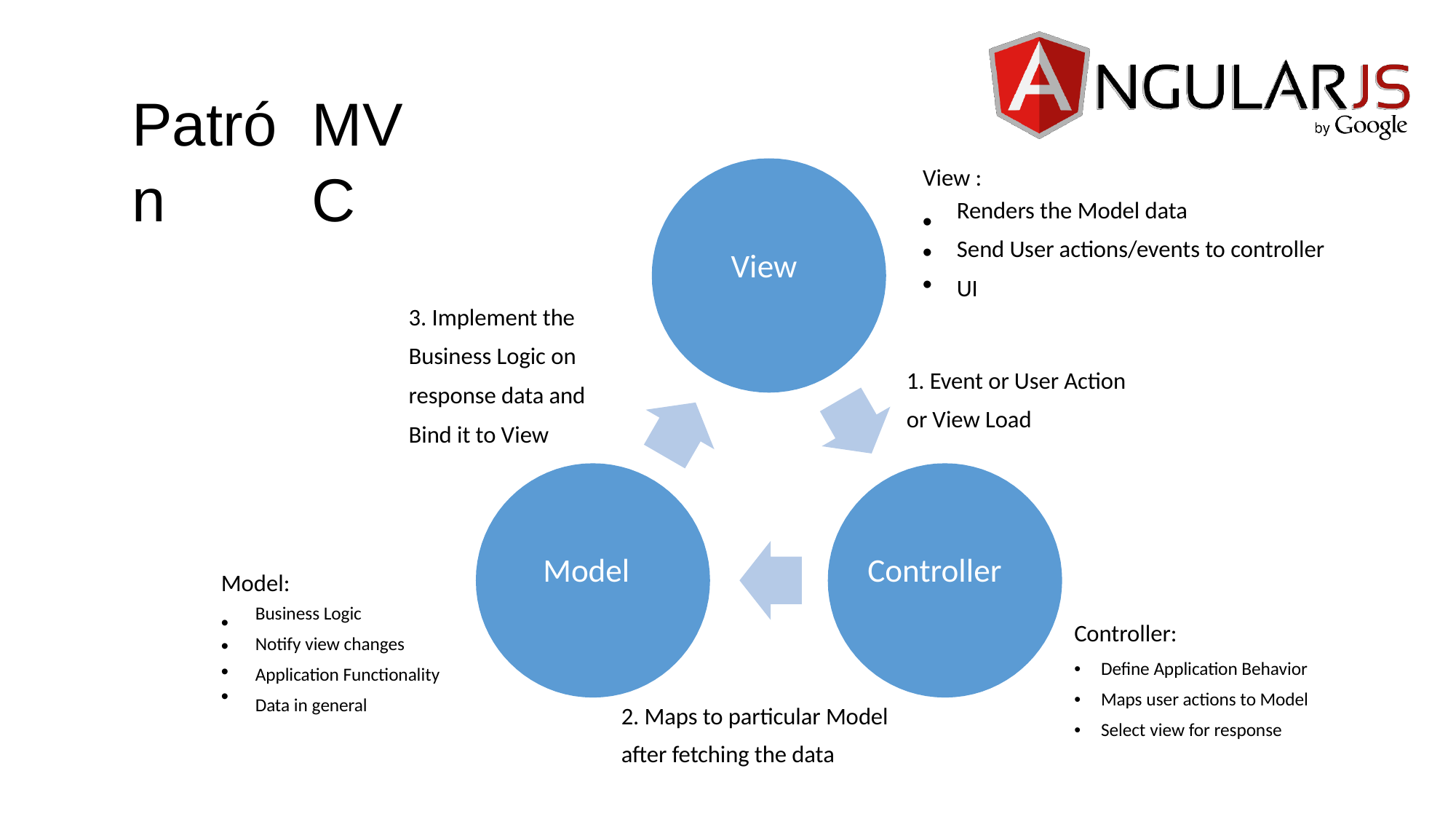

Patrón
MVC

View :
•
•
•
Renders the Model data
Send User actions/events to controller
UI
View
3. Implement the
Business Logic on
response data and
Bind it to View
1. Event or User Action
or View Load

Model
Controller
Model:
•
•
•
•
Business Logic
Notify view changes
Application Functionality
Data in general
Controller:
•    Define Application Behavior
•    Maps user actions to Model
•    Select view for response
2. Maps to particular Model
after fetching the data